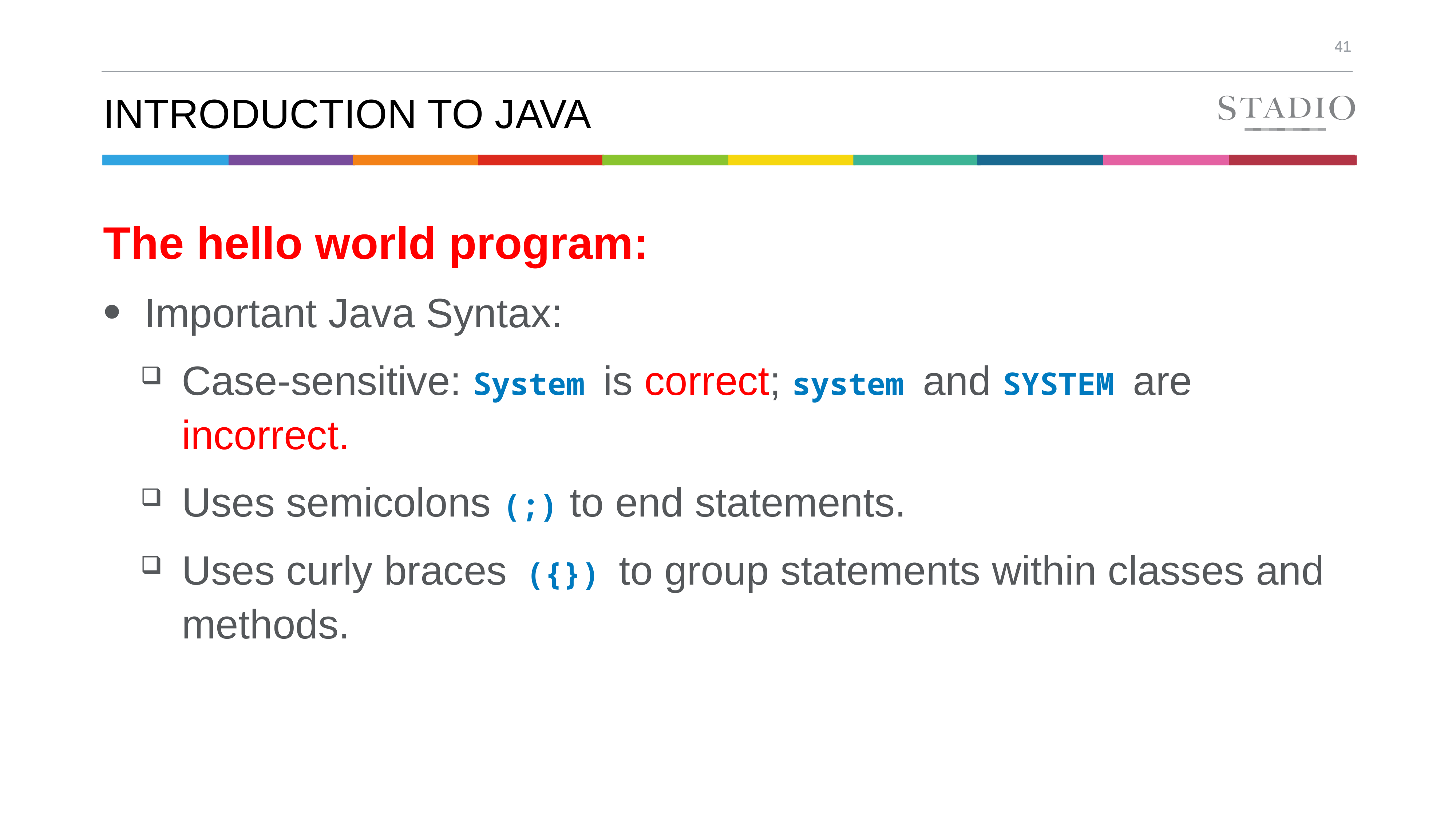

# Introduction to java

The hello world program:
Important Java Syntax:
Case-sensitive: System is correct; system and SYSTEM are incorrect.
Uses semicolons (;) to end statements.
Uses curly braces ({}) to group statements within classes and methods.